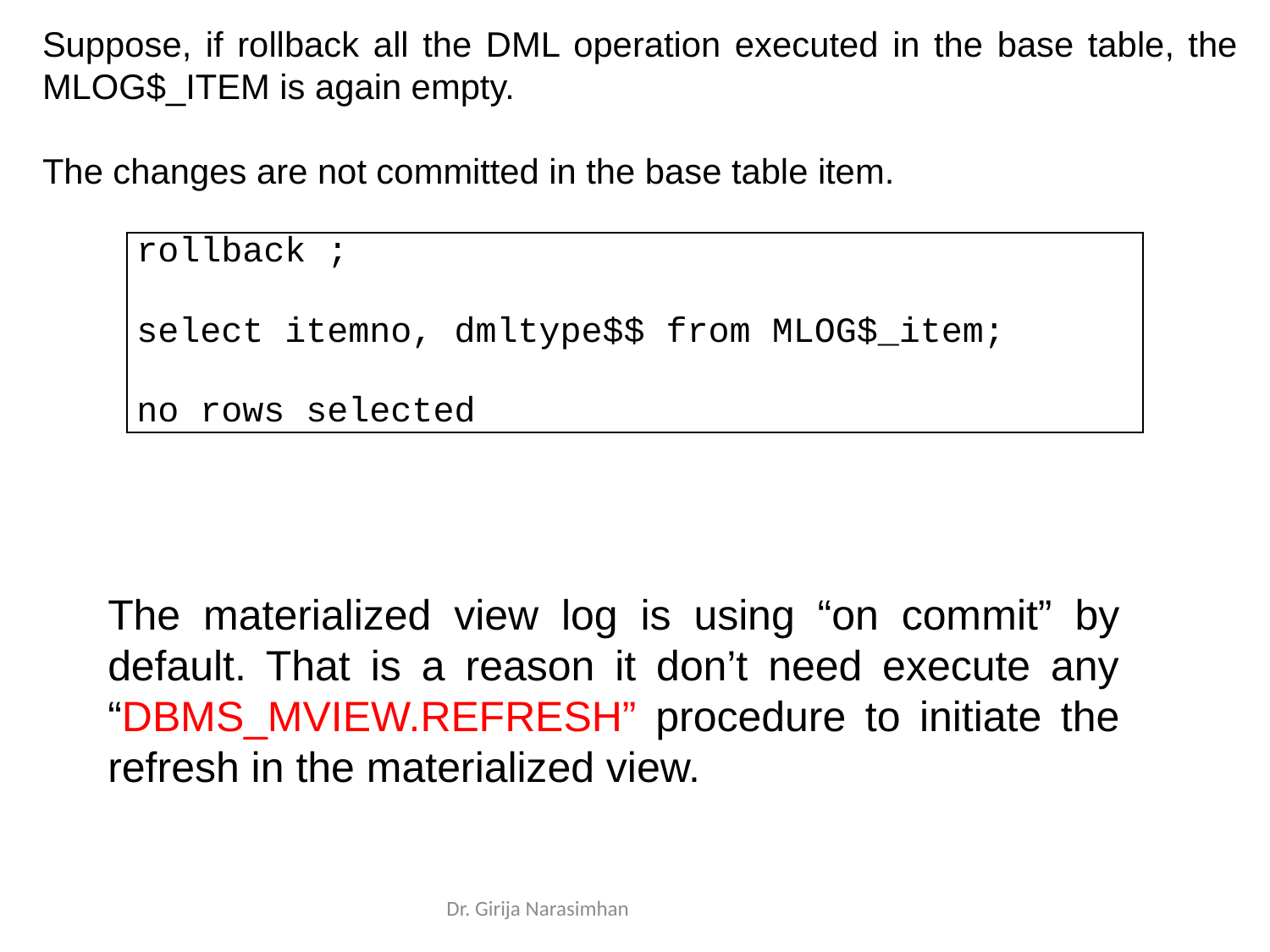

Suppose, if rollback all the DML operation executed in the base table, the MLOG$_ITEM is again empty.

The changes are not committed in the base table item.
| rollback ; select itemno, dmltype$$ from MLOG$\_item; no rows selected |
| --- |
The materialized view log is using “on commit” by default. That is a reason it don’t need execute any “DBMS_MVIEW.REFRESH” procedure to initiate the refresh in the materialized view.
Dr. Girija Narasimhan